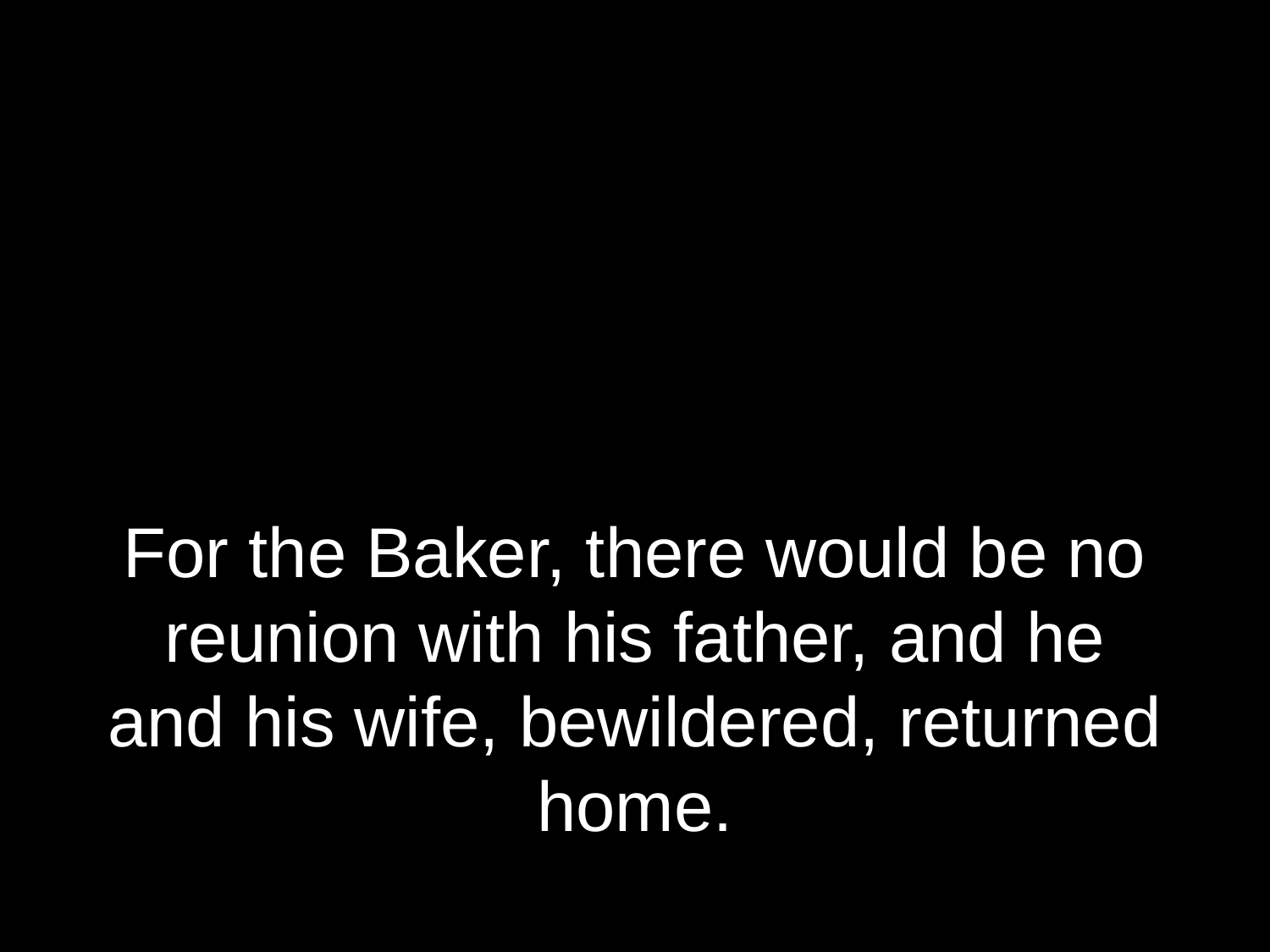

# For the Baker, there would be no reunion with his father, and he and his wife, bewildered, returned home.